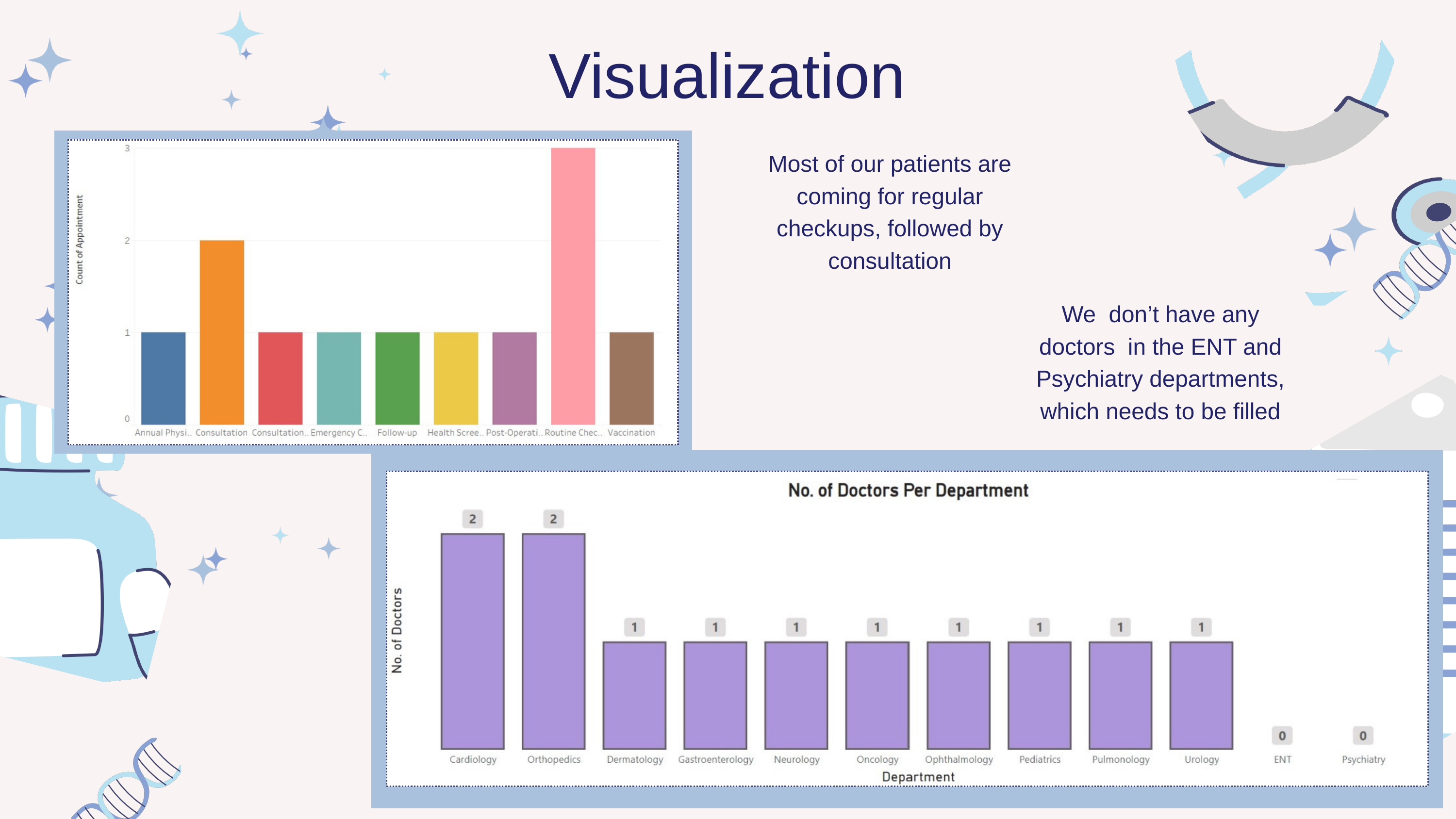

Visualization

Most of our patients are coming for regular checkups, followed by consultation

We  don’t have any doctors  in the ENT and Psychiatry departments, which needs to be filled